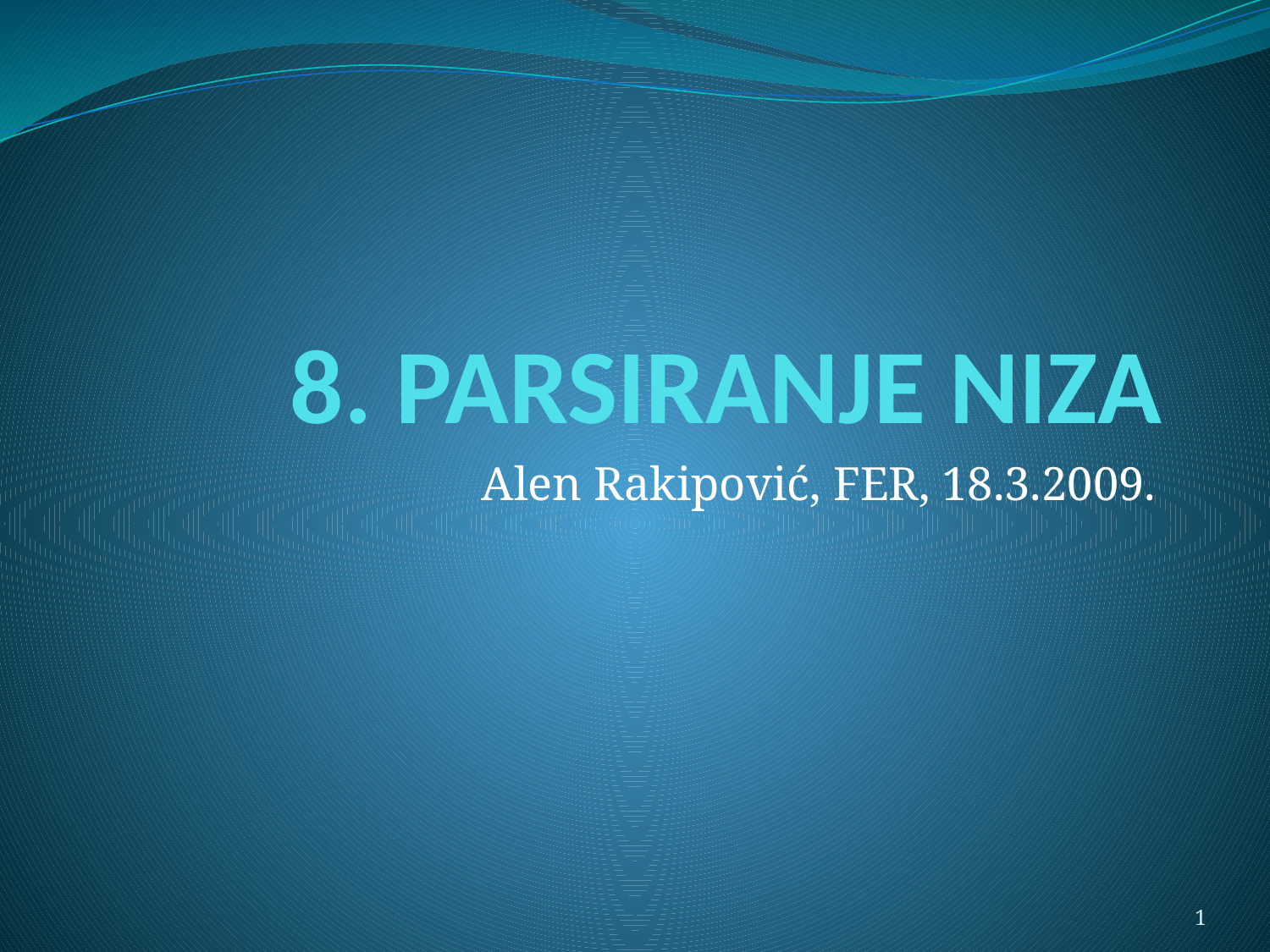

# 8. PARSIRANJE NIZA
Alen Rakipović, FER, 18.3.2009.
1